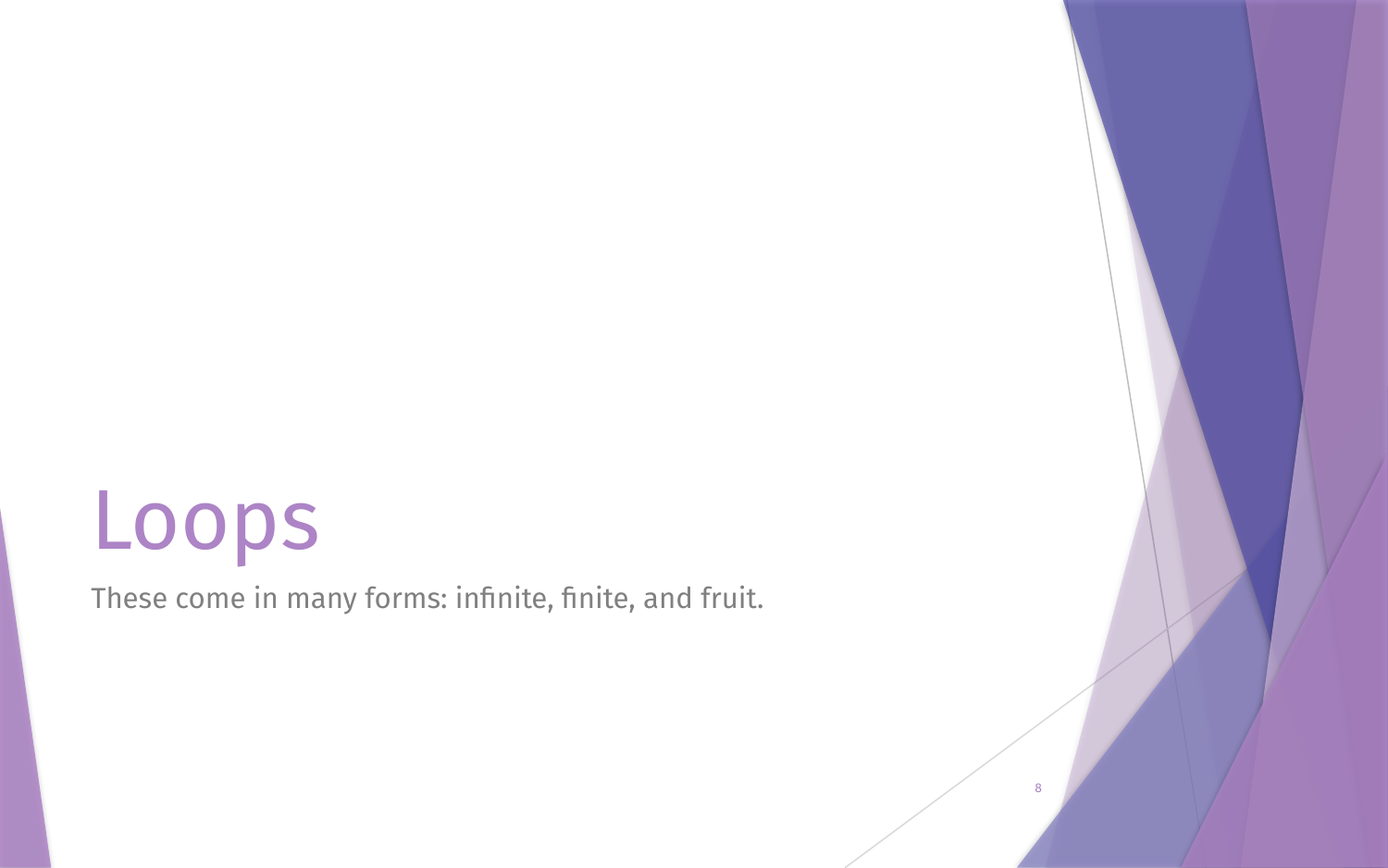

# Loops
These come in many forms: infinite, finite, and fruit.
8